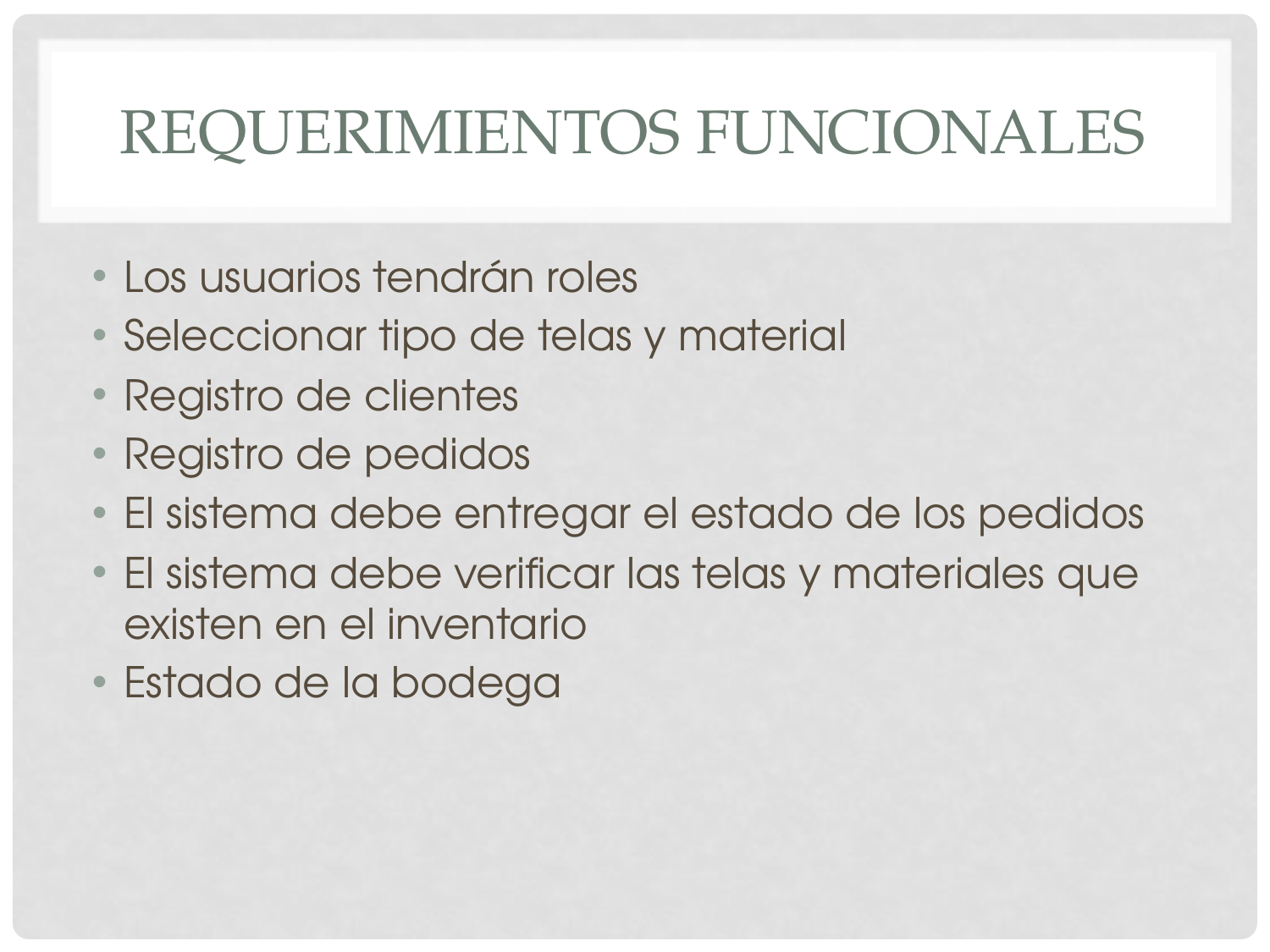

# Requerimientos funcionales
Los usuarios tendrán roles
Seleccionar tipo de telas y material
Registro de clientes
Registro de pedidos
El sistema debe entregar el estado de los pedidos
El sistema debe verificar las telas y materiales que existen en el inventario
Estado de la bodega